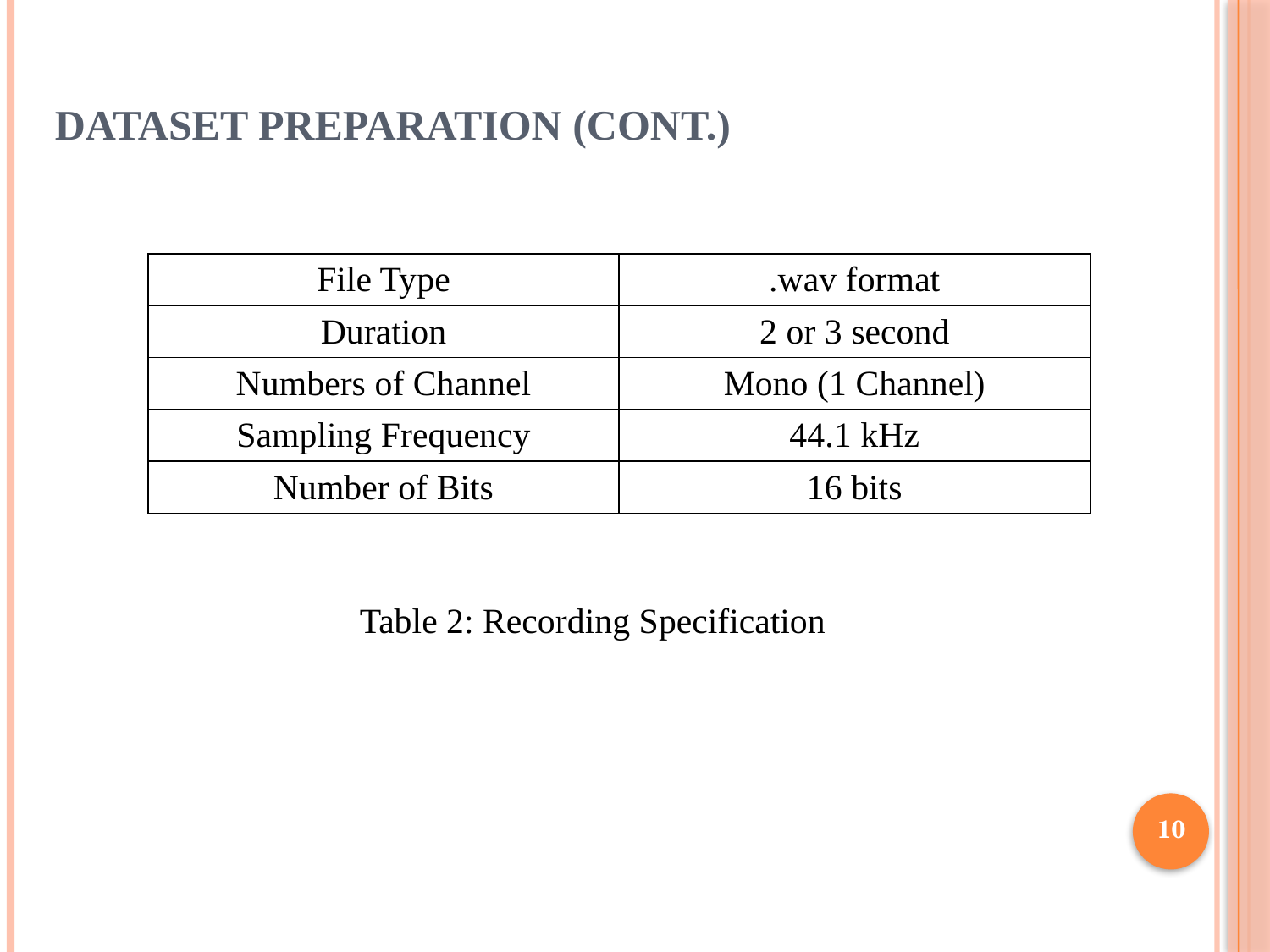

# Dataset Preparation (Cont.)
| File Type | .wav format |
| --- | --- |
| Duration | 2 or 3 second |
| Numbers of Channel | Mono (1 Channel) |
| Sampling Frequency | 44.1 kHz |
| Number of Bits | 16 bits |
Table 2: Recording Specification
10